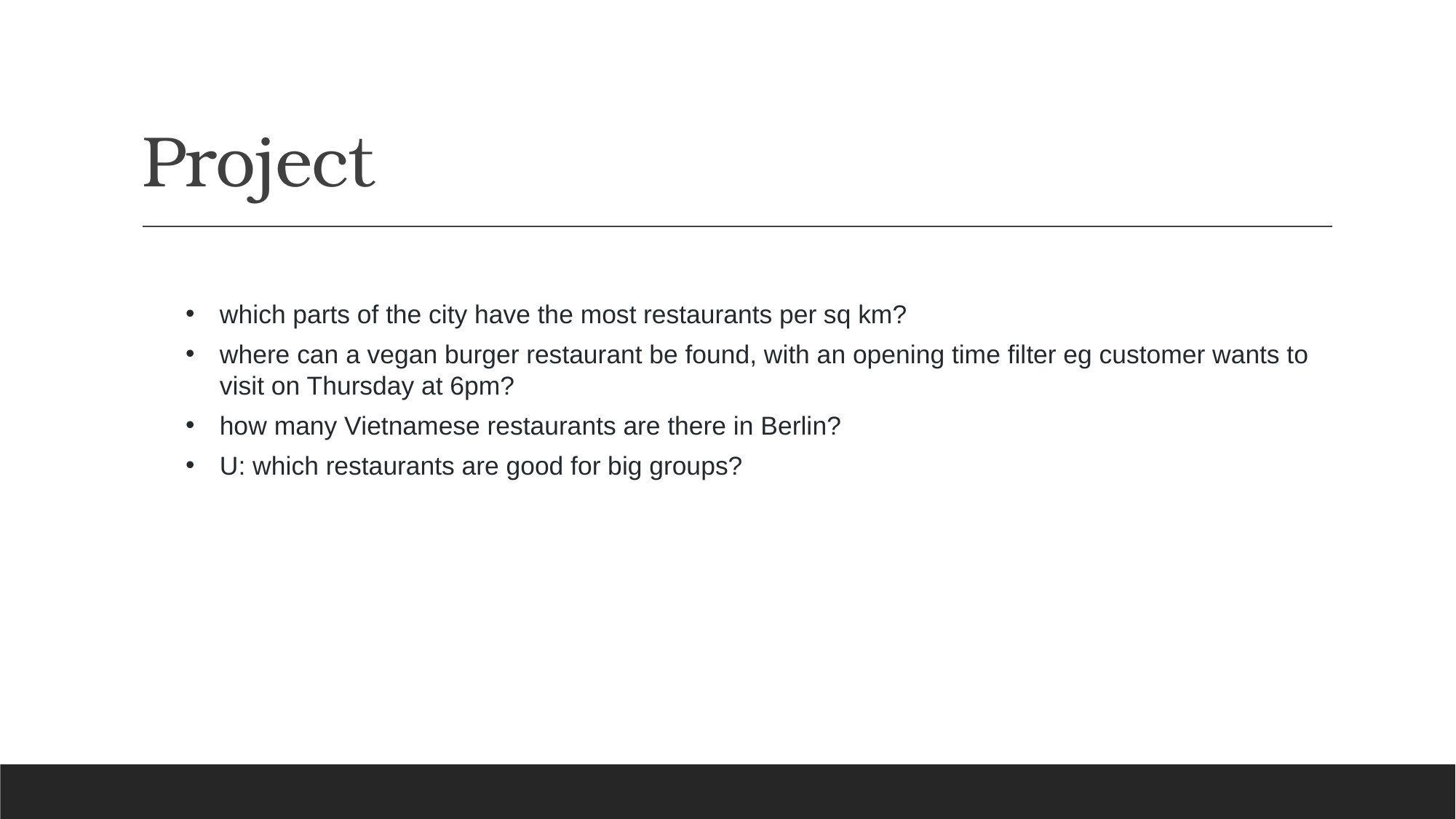

# Project

which parts of the city have the most restaurants per sq km?
where can a vegan burger restaurant be found, with an opening time filter eg customer wants to visit on Thursday at 6pm?
how many Vietnamese restaurants are there in Berlin?
U: which restaurants are good for big groups?